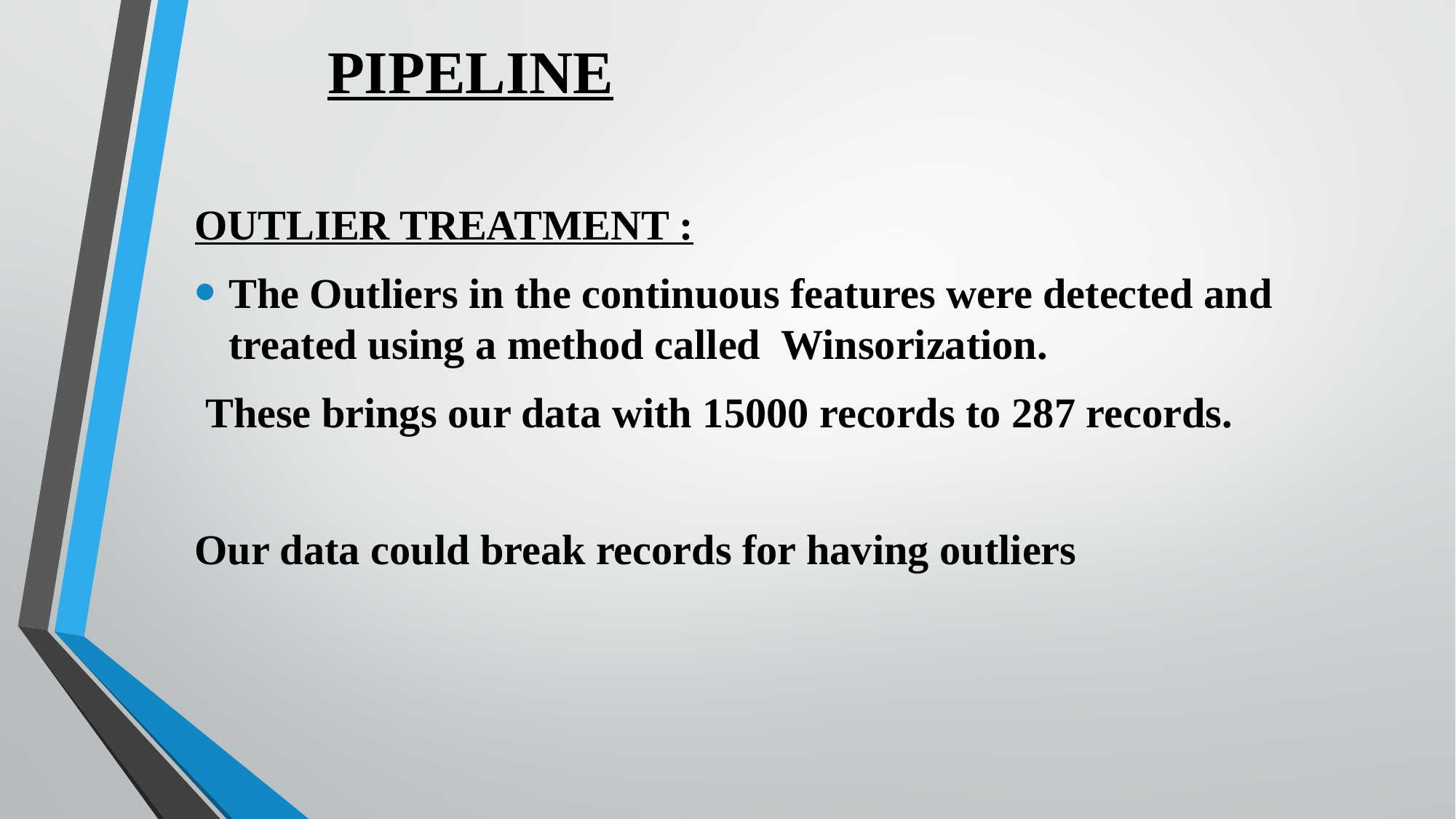

PIPELINE
OUTLIER TREATMENT :
The Outliers in the continuous features were detected and treated using a method called  Winsorization.
 These brings our data with 15000 records to 287 records.

Our data could break records for having outliers